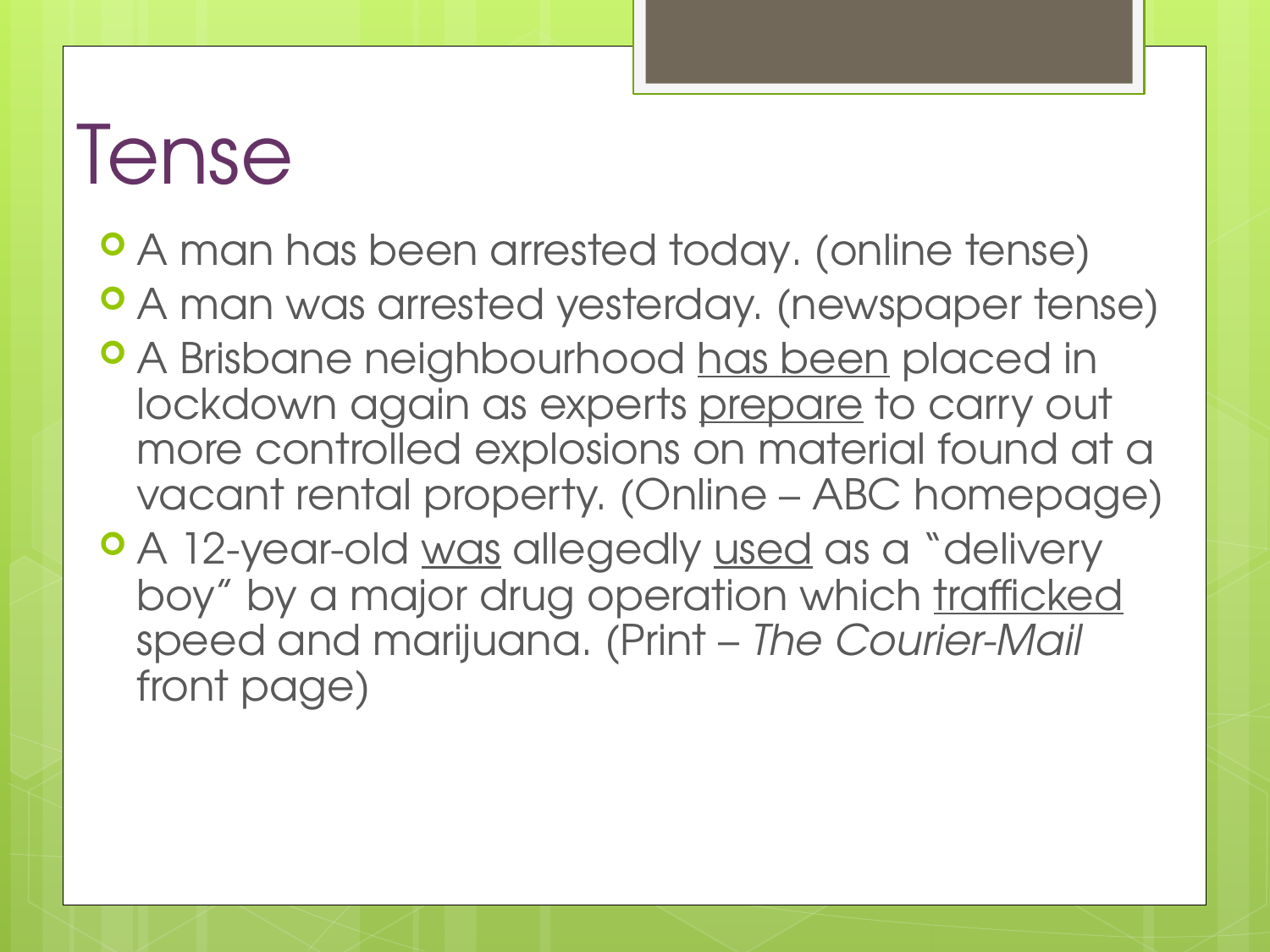

# Tense
A man has been arrested today. (online tense)
A man was arrested yesterday. (newspaper tense)
A Brisbane neighbourhood has been placed in lockdown again as experts prepare to carry out more controlled explosions on material found at a vacant rental property. (Online – ABC homepage)
A 12-year-old was allegedly used as a “delivery boy” by a major drug operation which trafficked speed and marijuana. (Print – The Courier-Mail front page)